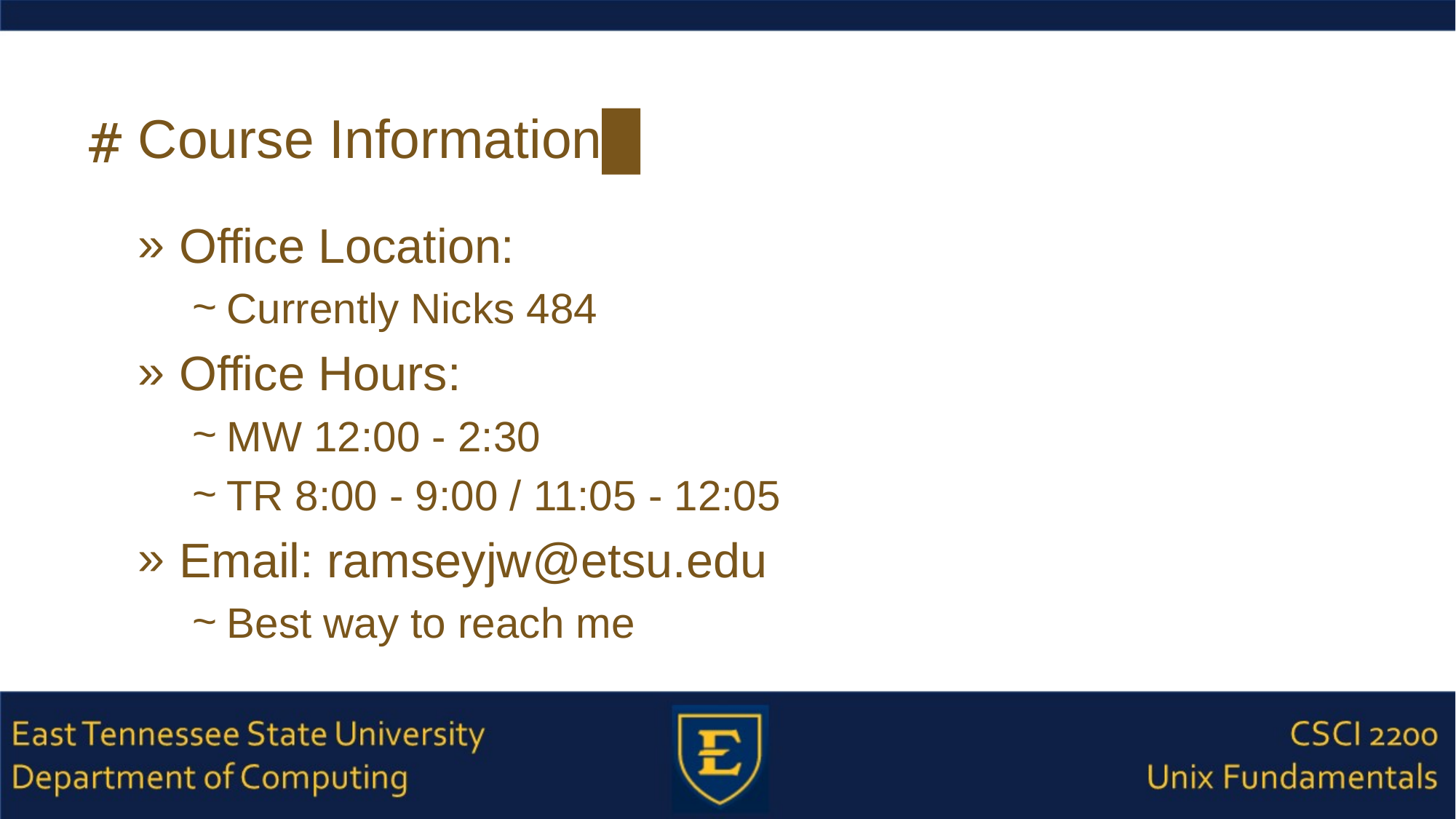

# Course Information█
Office Location:
Currently Nicks 484
Office Hours:
MW 12:00 - 2:30
TR 8:00 - 9:00 / 11:05 - 12:05
Email: ramseyjw@etsu.edu
Best way to reach me